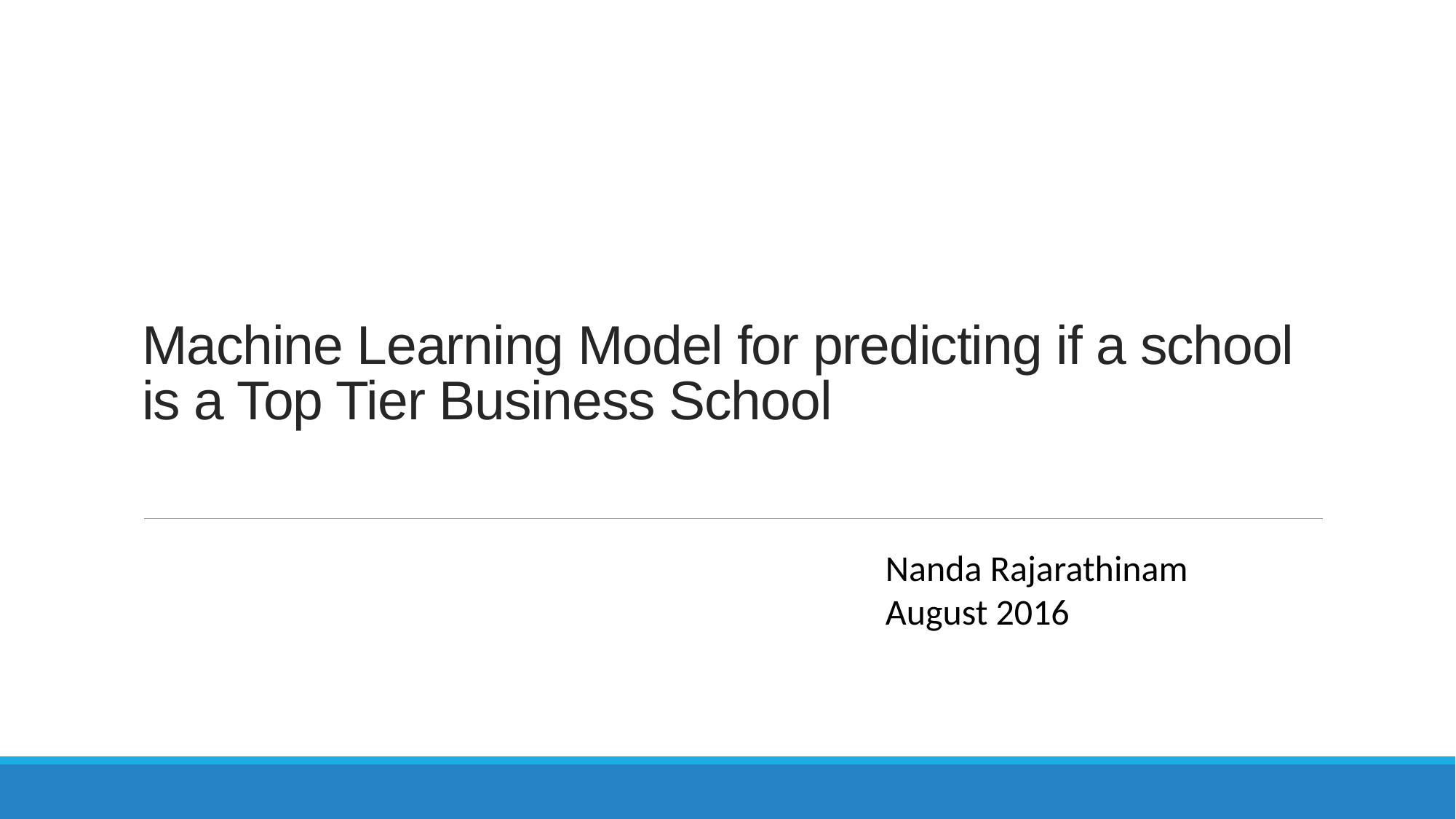

# Machine Learning Model for predicting if a school is a Top Tier Business School
Nanda Rajarathinam
August 2016